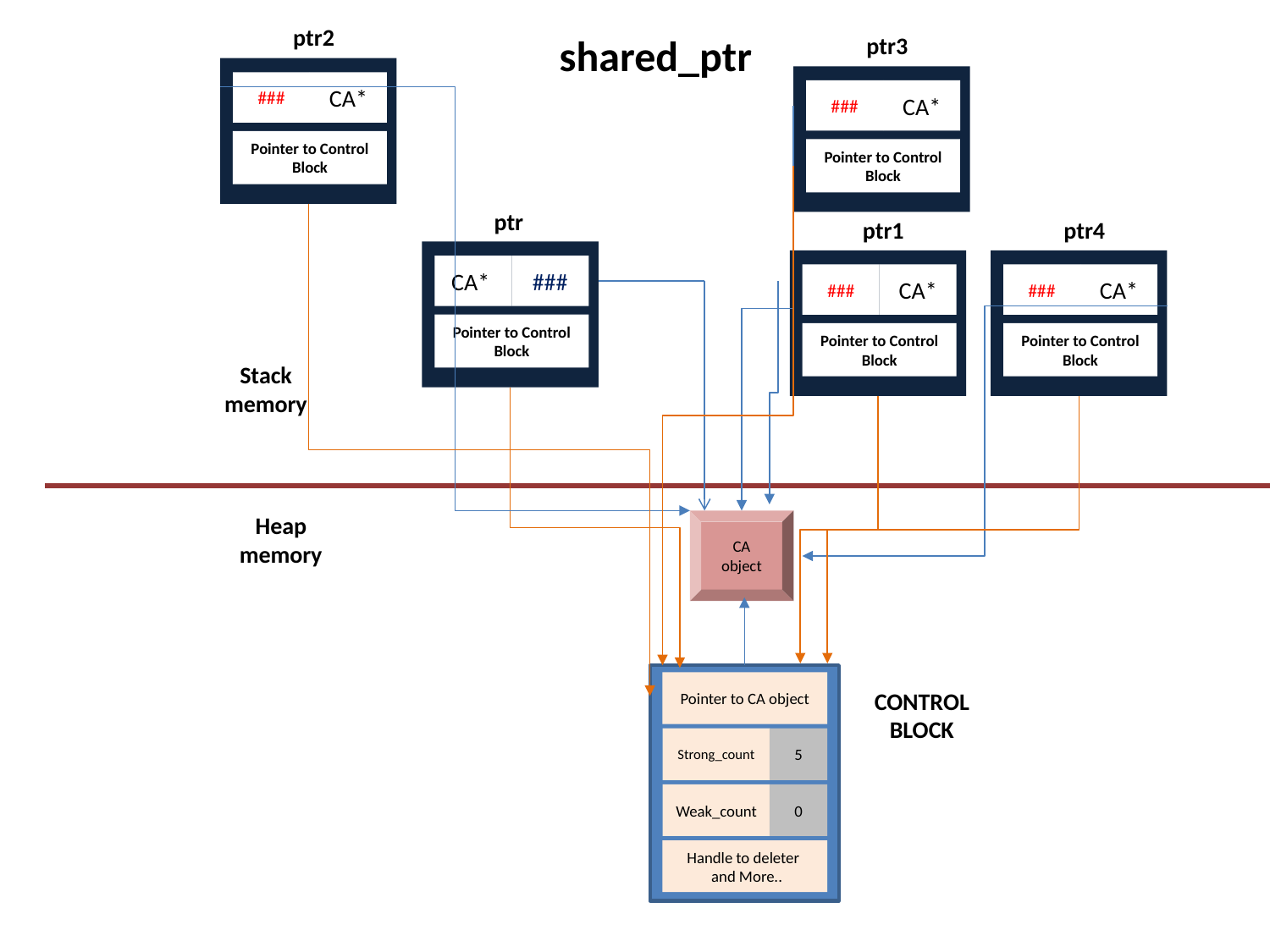

ptr2
shared_ptr
ptr3

###
CA*
Pointer to Control Block

###
CA*
Pointer to Control Block
ptr
ptr1
ptr4

###
CA*
Pointer to Control Block

###
CA*
Pointer to Control Block

###
CA*
Pointer to Control Block
Stack memory
Heap memory
CA object

Pointer to CA object
Strong_count
5
Weak_count
0
Handle to deleter
 and More..
CONTROL BLOCK